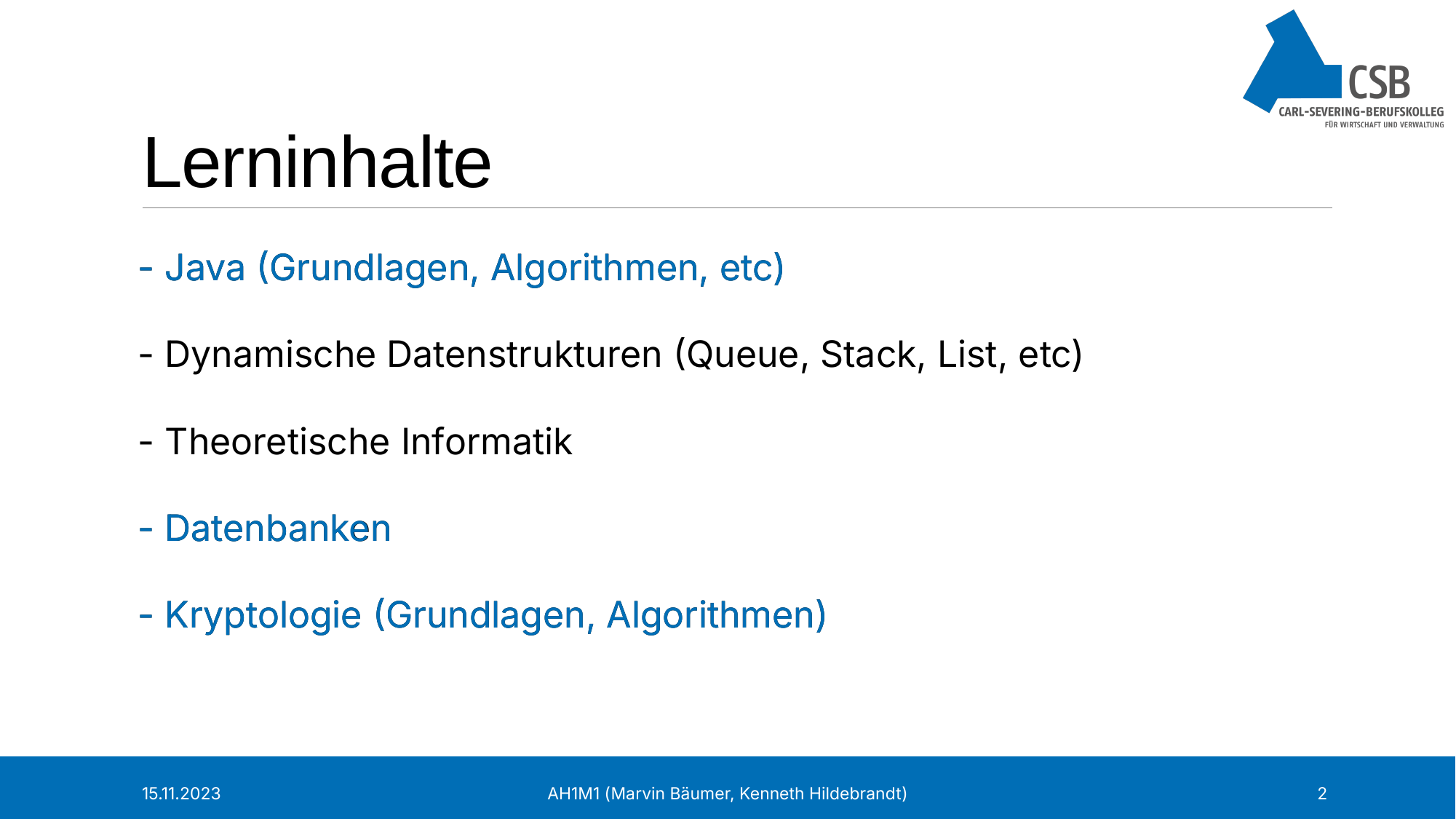

# Lerninhalte
- Java (Grundlagen, Algorithmen, etc)
- Dynamische Datenstrukturen (Queue, Stack, List, etc)
- Theoretische Informatik
- Datenbanken
- Kryptologie (Grundlagen, Algorithmen)

- Java (Grundlagen, Algorithmen, etc)

- Datenbanken
- Kryptologie (Grundlagen, Algorithmen)

15.11.2023
AH1M1 (Marvin Bäumer, Kenneth Hildebrandt)
2